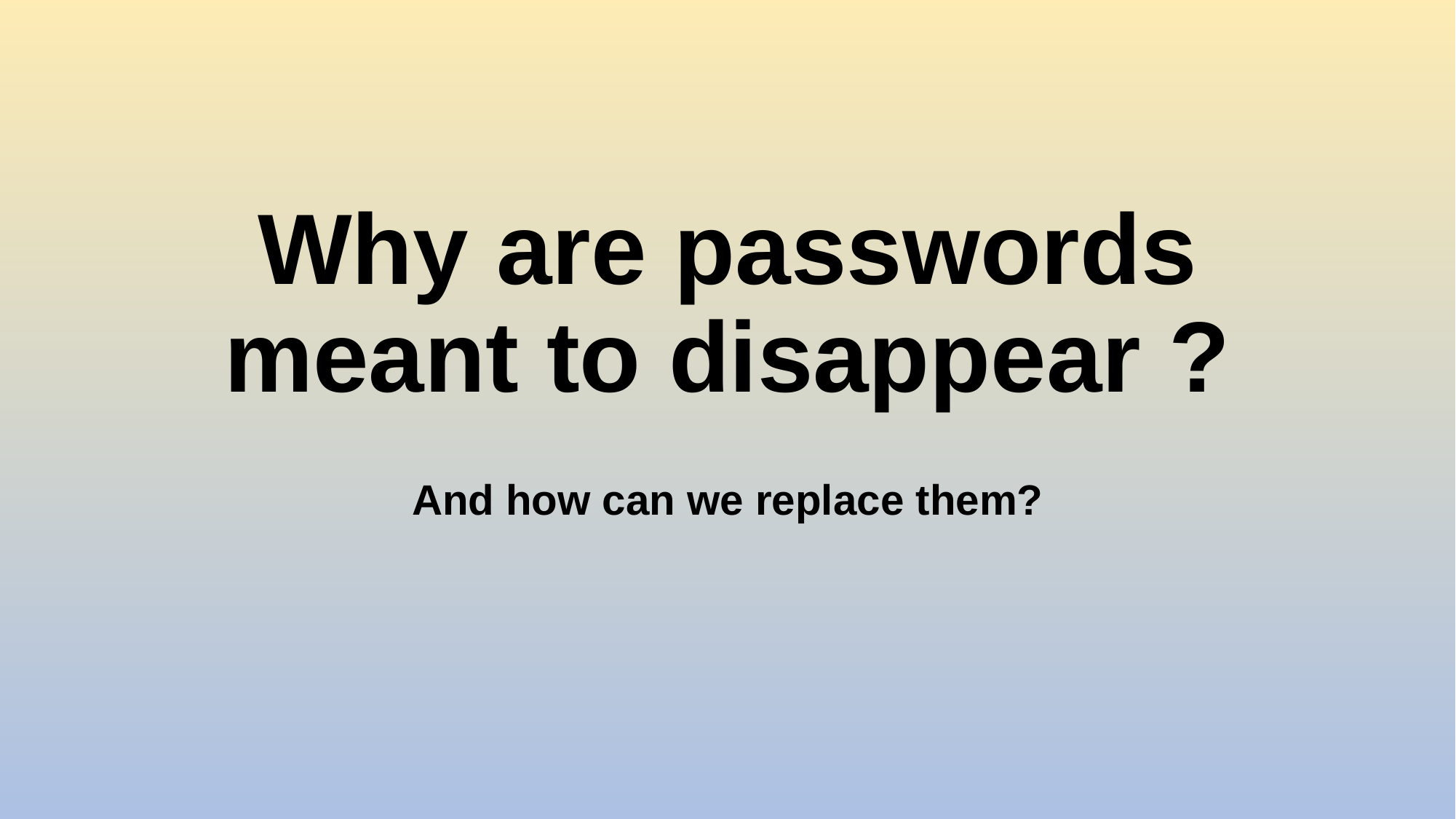

# Why are passwords meant to disappear ?
And how can we replace them?